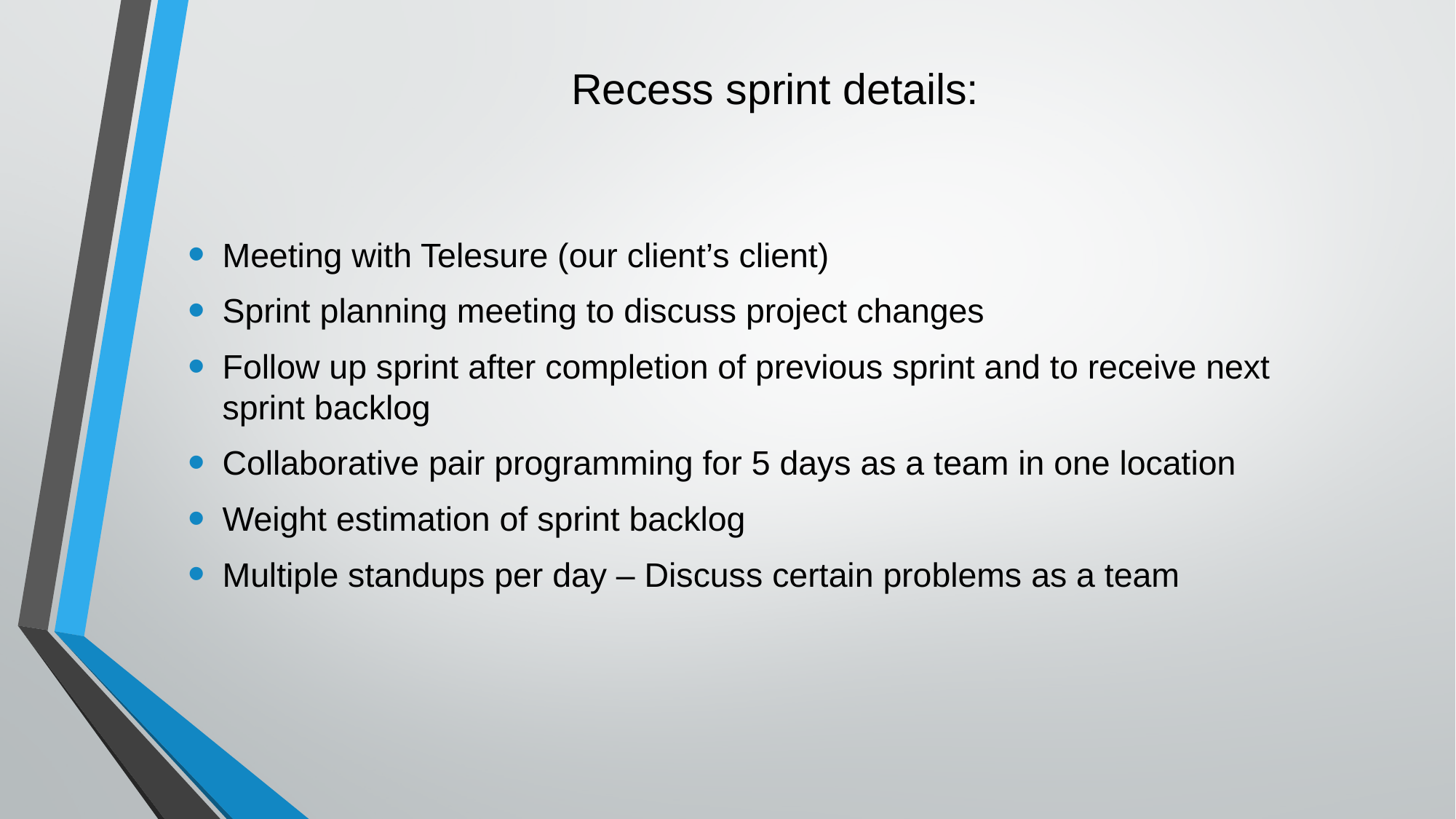

# Recess sprint details:
Meeting with Telesure (our client’s client)
Sprint planning meeting to discuss project changes
Follow up sprint after completion of previous sprint and to receive next sprint backlog
Collaborative pair programming for 5 days as a team in one location
Weight estimation of sprint backlog
Multiple standups per day – Discuss certain problems as a team